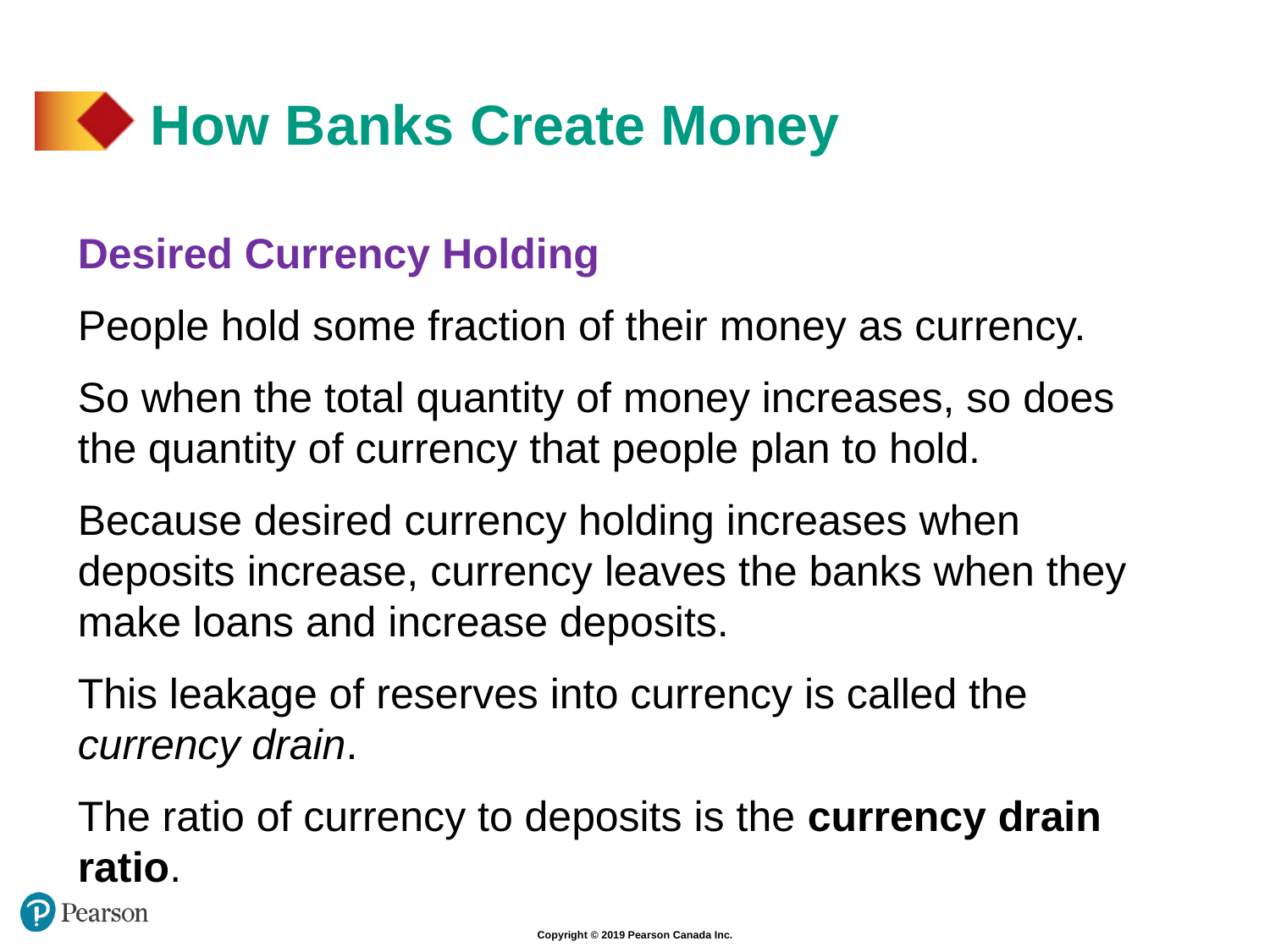

# How Banks Create Money
Desired Currency Holding
People hold some fraction of their money as currency.
So when the total quantity of money increases, so does the quantity of currency that people plan to hold.
Because desired currency holding increases when deposits increase, currency leaves the banks when they make loans and increase deposits.
This leakage of reserves into currency is called the currency drain.
The ratio of currency to deposits is the currency drain ratio.